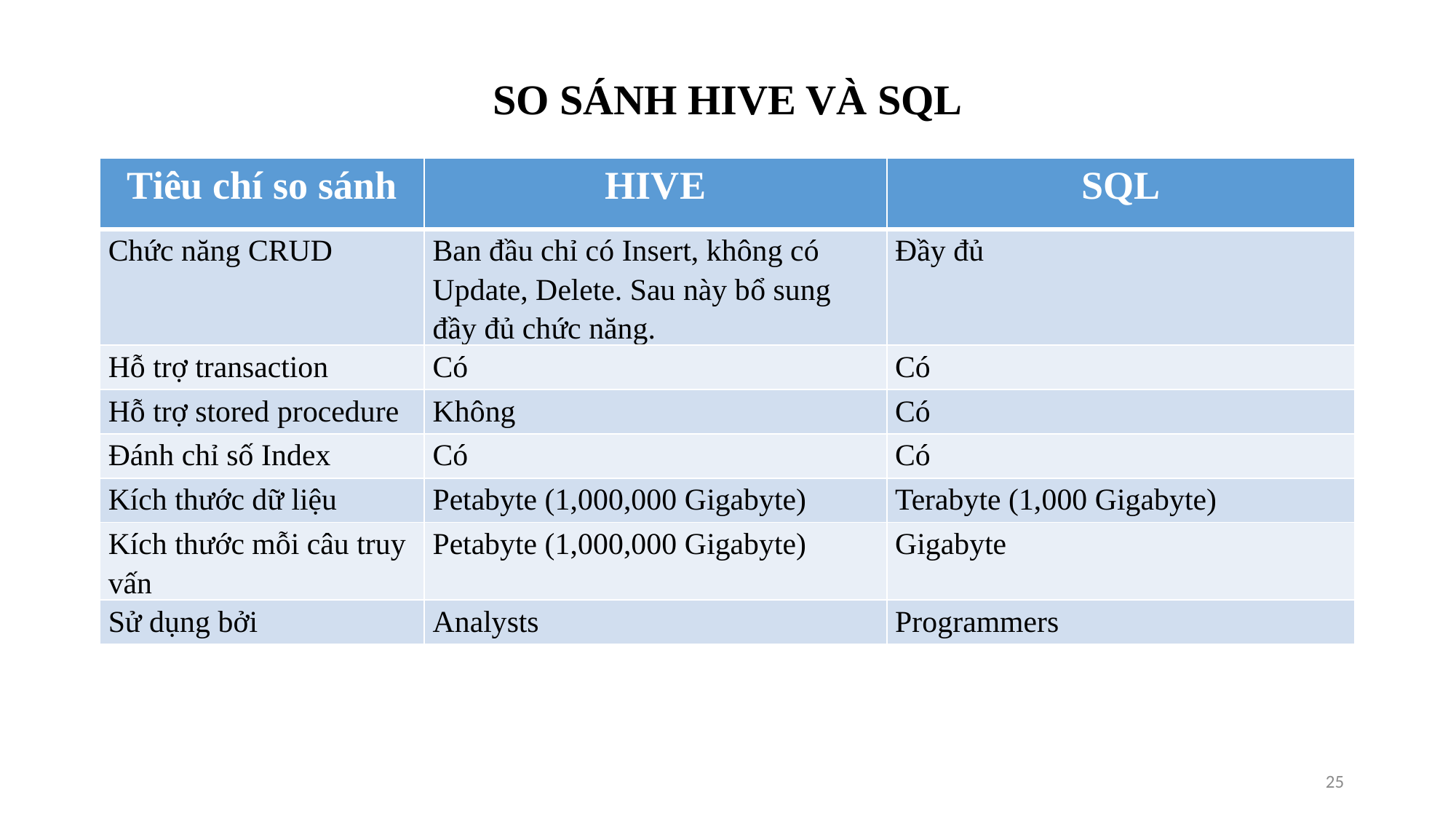

# SO SÁNH HIVE VÀ SQL
| Tiêu chí so sánh | HIVE | SQL |
| --- | --- | --- |
| Chức năng CRUD | Ban đầu chỉ có Insert, không có Update, Delete. Sau này bổ sung đầy đủ chức năng. | Đầy đủ |
| Hỗ trợ transaction | Có | Có |
| Hỗ trợ stored procedure | Không | Có |
| Đánh chỉ số Index | Có | Có |
| Kích thước dữ liệu | Petabyte (1,000,000 Gigabyte) | Terabyte (1,000 Gigabyte) |
| Kích thước mỗi câu truy vấn | Petabyte (1,000,000 Gigabyte) | Gigabyte |
| Sử dụng bởi | Analysts | Programmers |
25